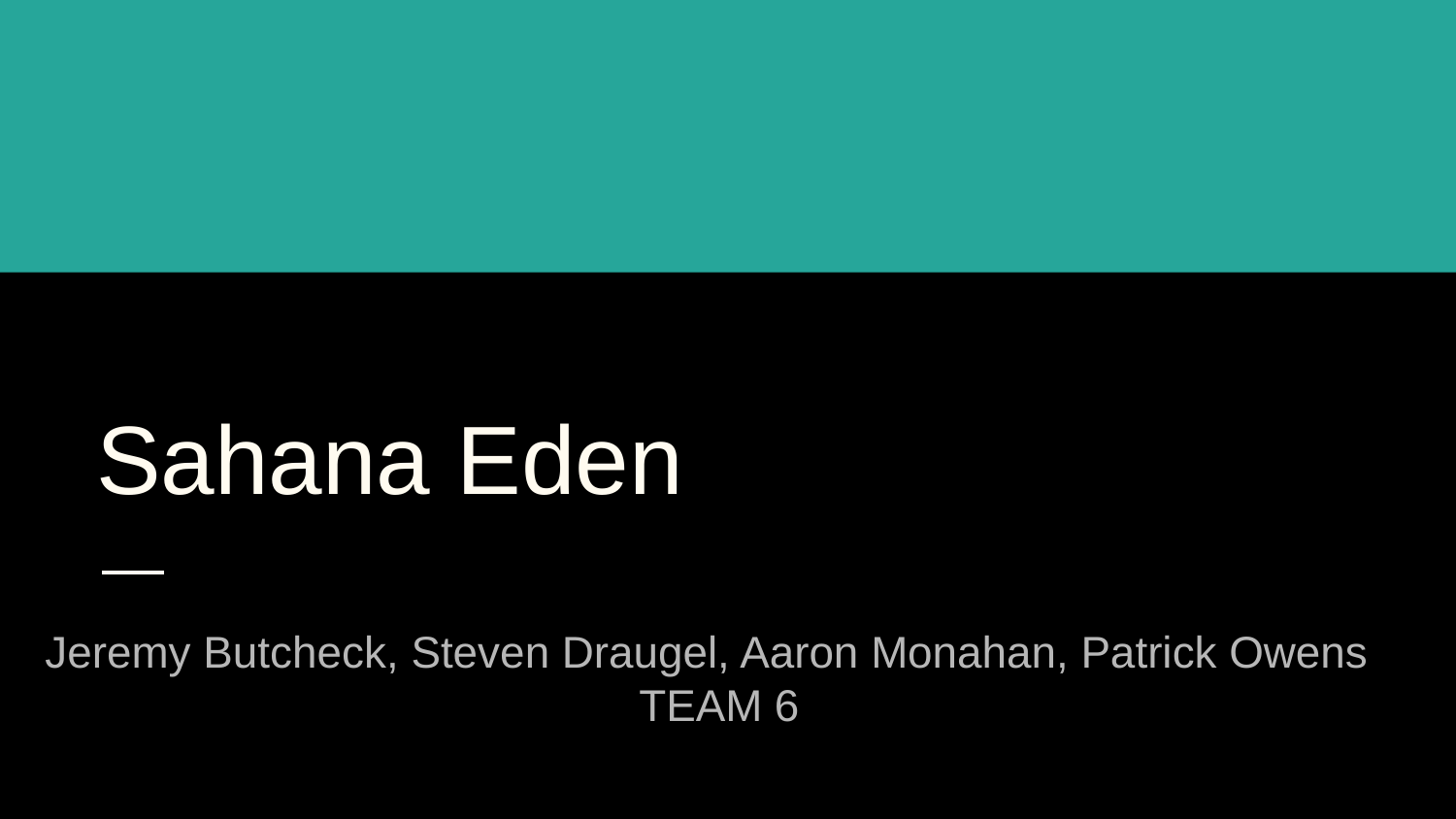

# Sahana Eden
Jeremy Butcheck, Steven Draugel, Aaron Monahan, Patrick Owens
                                                TEAM 6